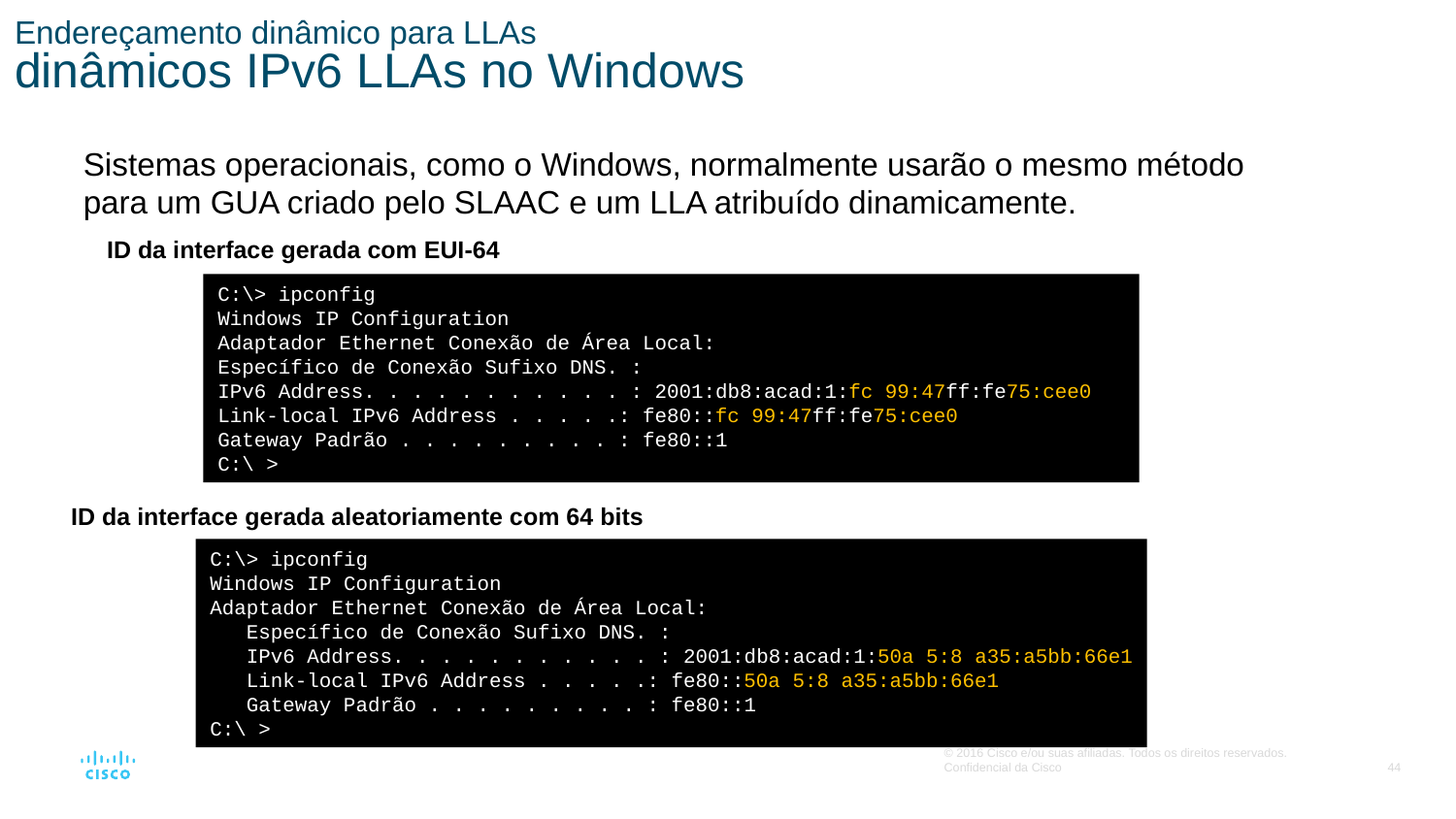

# Endereçamento dinâmico para LLAs dinâmicos IPv6 LLAs no Windows
Sistemas operacionais, como o Windows, normalmente usarão o mesmo método para um GUA criado pelo SLAAC e um LLA atribuído dinamicamente.

ID da interface gerada com EUI-64
C:\> ipconfig
Windows IP Configuration
Adaptador Ethernet Conexão de Área Local:
Específico de Conexão Sufixo DNS. :
IPv6 Address. . . . . . . . . . . : 2001:db8:acad:1:fc 99:47ff:fe75:cee0
Link-local IPv6 Address . . . . .: fe80::fc 99:47ff:fe75:cee0
Gateway Padrão . . . . . . . . . : fe80::1
C:\ >
ID da interface gerada aleatoriamente com 64 bits
C:\> ipconfig
Windows IP Configuration
Adaptador Ethernet Conexão de Área Local:
   Específico de Conexão Sufixo DNS. :
   IPv6 Address. . . . . . . . . . . : 2001:db8:acad:1:50a 5:8 a35:a5bb:66e1
   Link-local IPv6 Address . . . . .: fe80::50a 5:8 a35:a5bb:66e1
   Gateway Padrão . . . . . . . . . : fe80::1
C:\ >